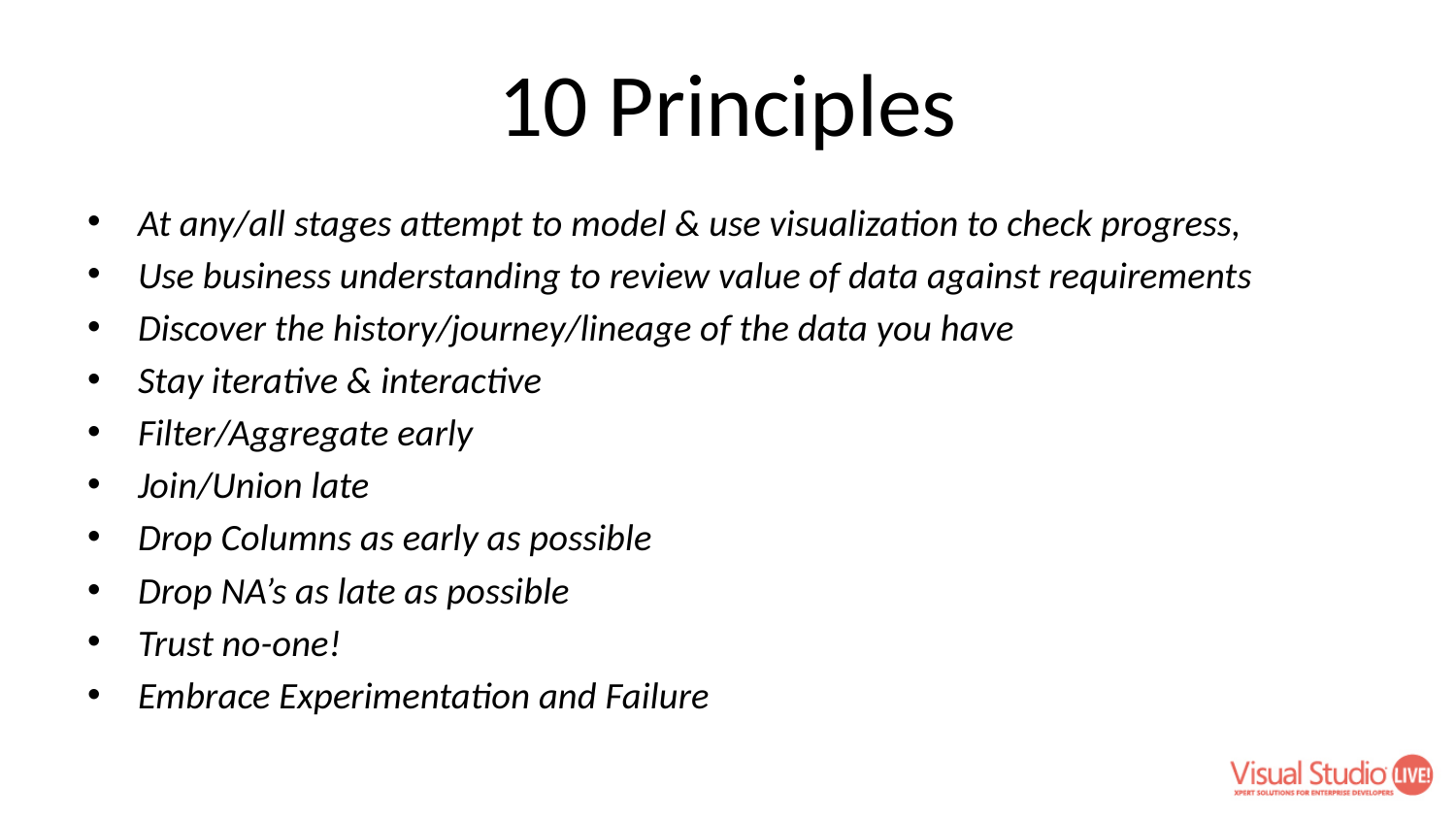

# 10 Principles
At any/all stages attempt to model & use visualization to check progress,
Use business understanding to review value of data against requirements
Discover the history/journey/lineage of the data you have
Stay iterative & interactive
Filter/Aggregate early
Join/Union late
Drop Columns as early as possible
Drop NA’s as late as possible
Trust no-one!
Embrace Experimentation and Failure